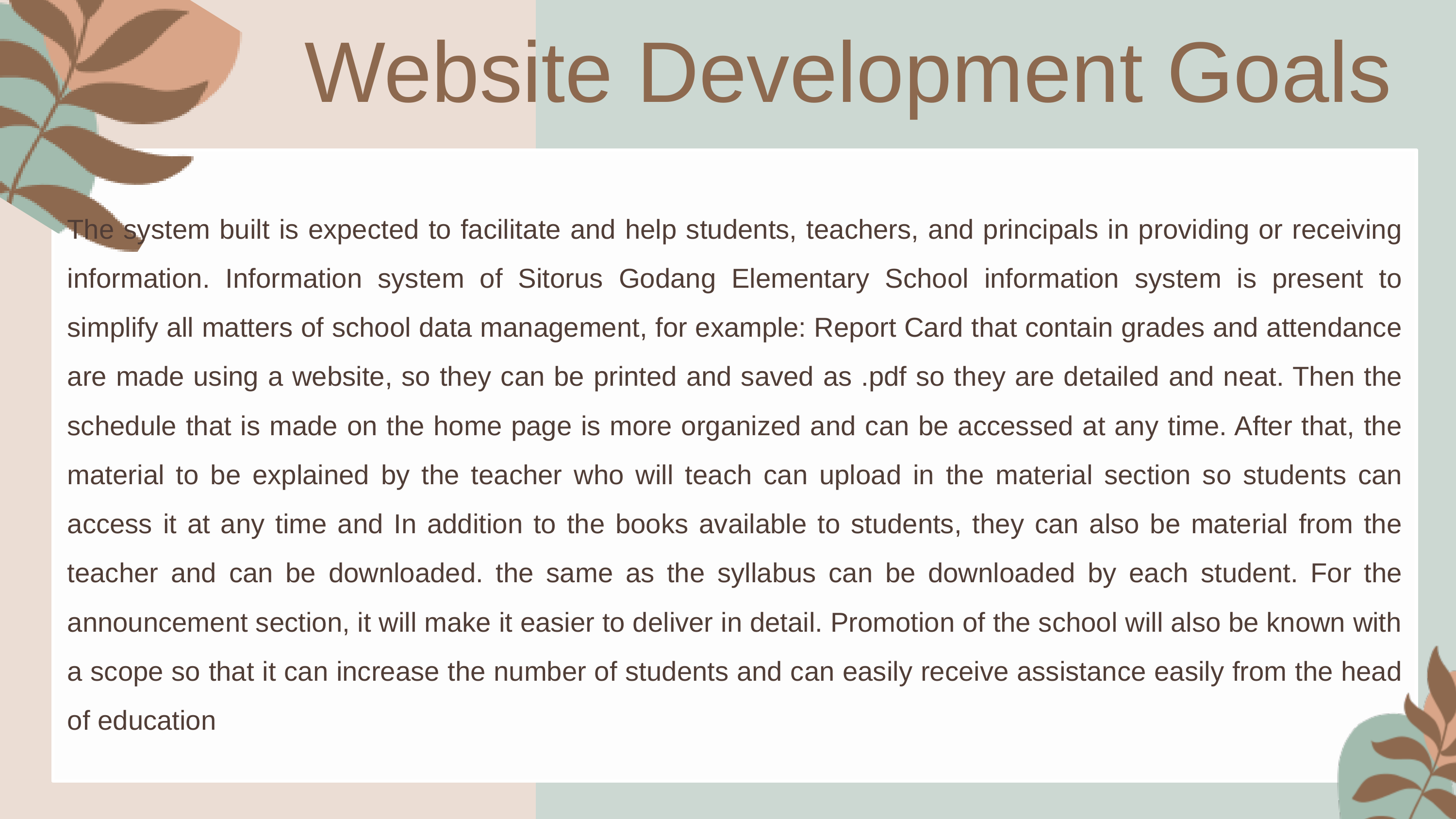

Website Development Goals

The system built is expected to facilitate and help students, teachers, and principals in providing or receiving information. Information system of Sitorus Godang Elementary School information system is present to simplify all matters of school data management, for example: Report Card that contain grades and attendance are made using a website, so they can be printed and saved as .pdf so they are detailed and neat. Then the schedule that is made on the home page is more organized and can be accessed at any time. After that, the material to be explained by the teacher who will teach can upload in the material section so students can access it at any time and In addition to the books available to students, they can also be material from the teacher and can be downloaded. the same as the syllabus can be downloaded by each student. For the announcement section, it will make it easier to deliver in detail. Promotion of the school will also be known with a scope so that it can increase the number of students and can easily receive assistance easily from the head of education